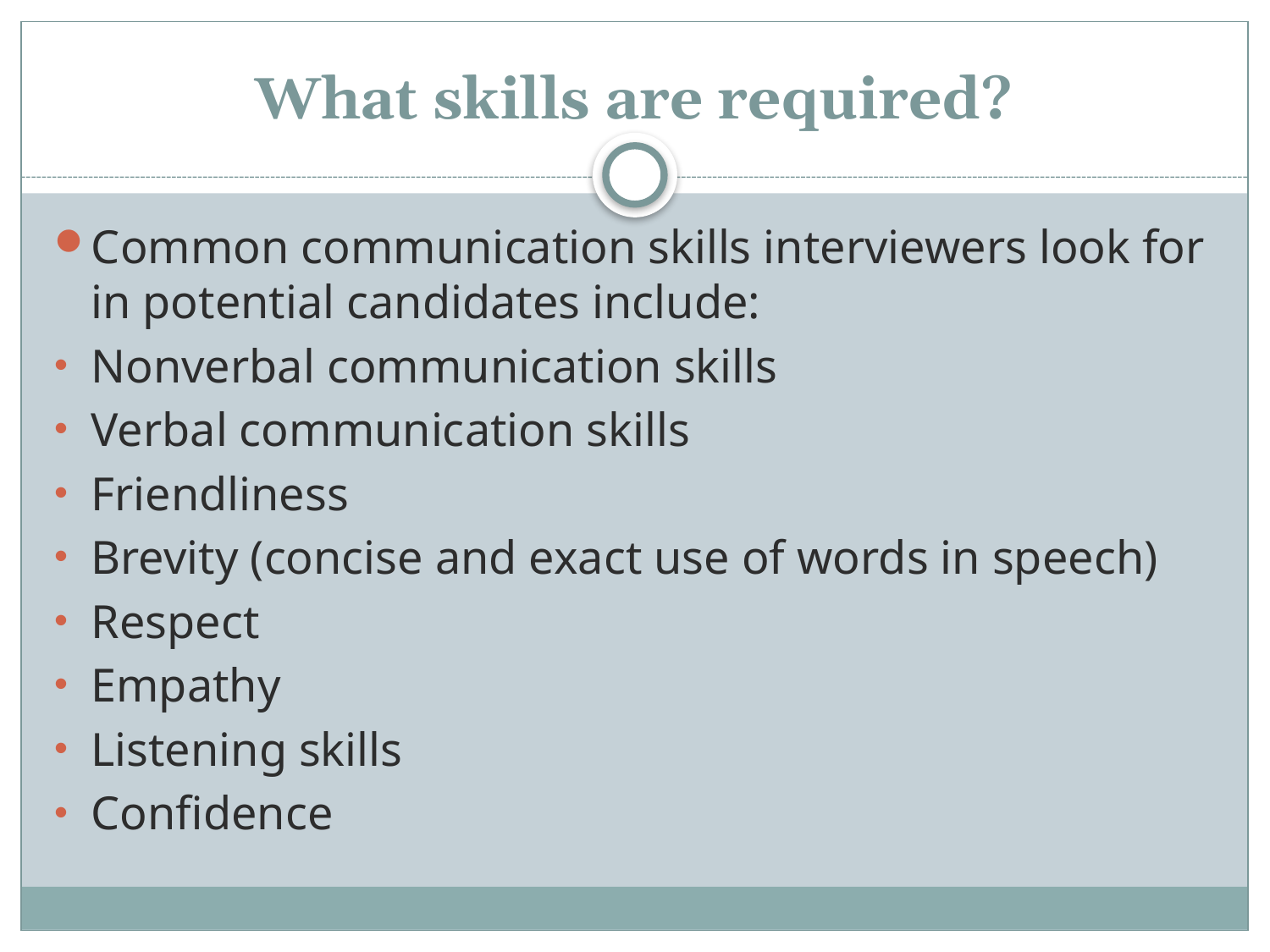

# What skills are required?
Common communication skills interviewers look for in potential candidates include:
Nonverbal communication skills
Verbal communication skills
Friendliness
Brevity (concise and exact use of words in speech)
Respect
Empathy
Listening skills
Confidence